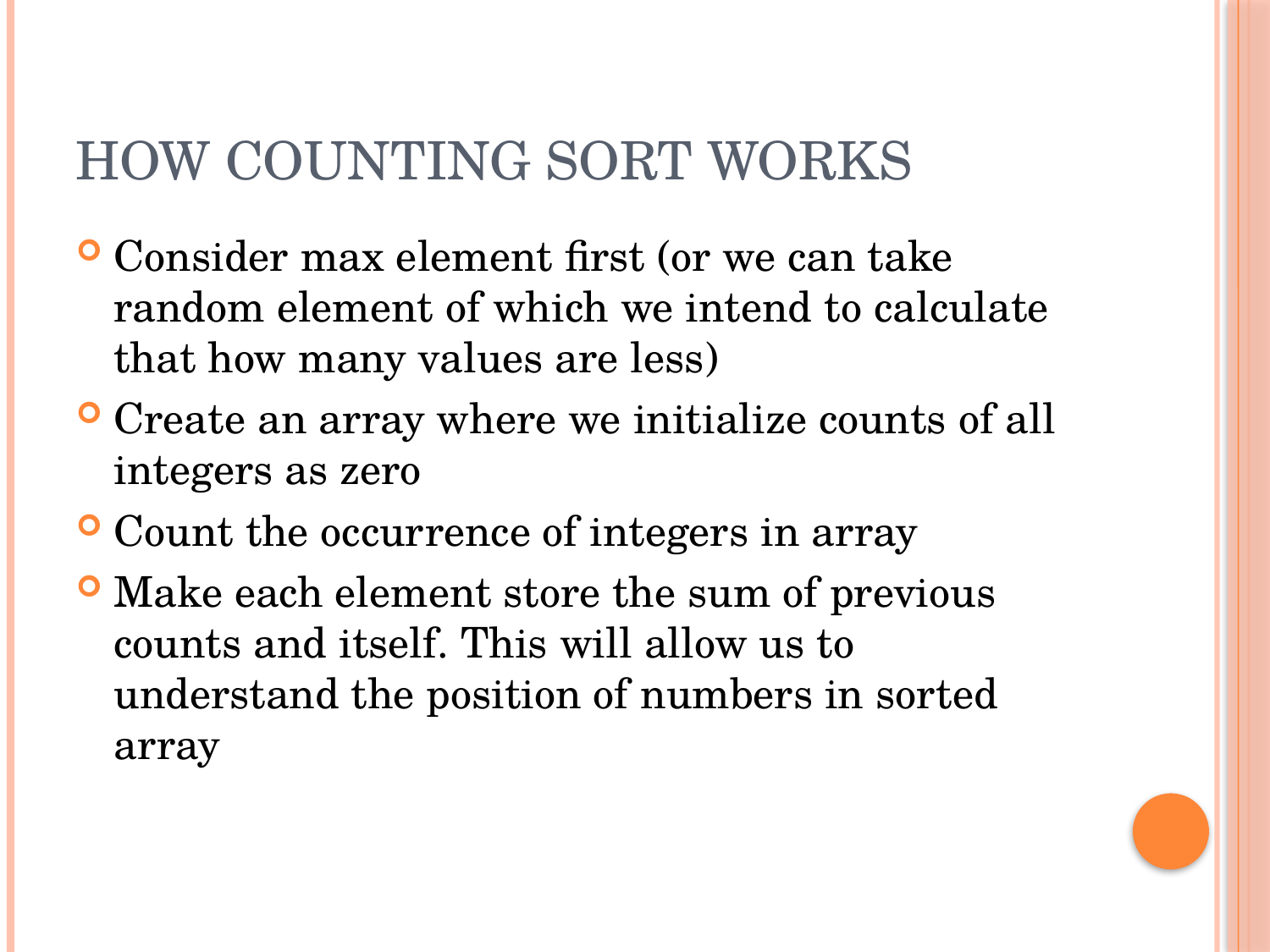

# How counting sort works
Consider max element first (or we can take random element of which we intend to calculate that how many values are less)
Create an array where we initialize counts of all integers as zero
Count the occurrence of integers in array
Make each element store the sum of previous counts and itself. This will allow us to understand the position of numbers in sorted array